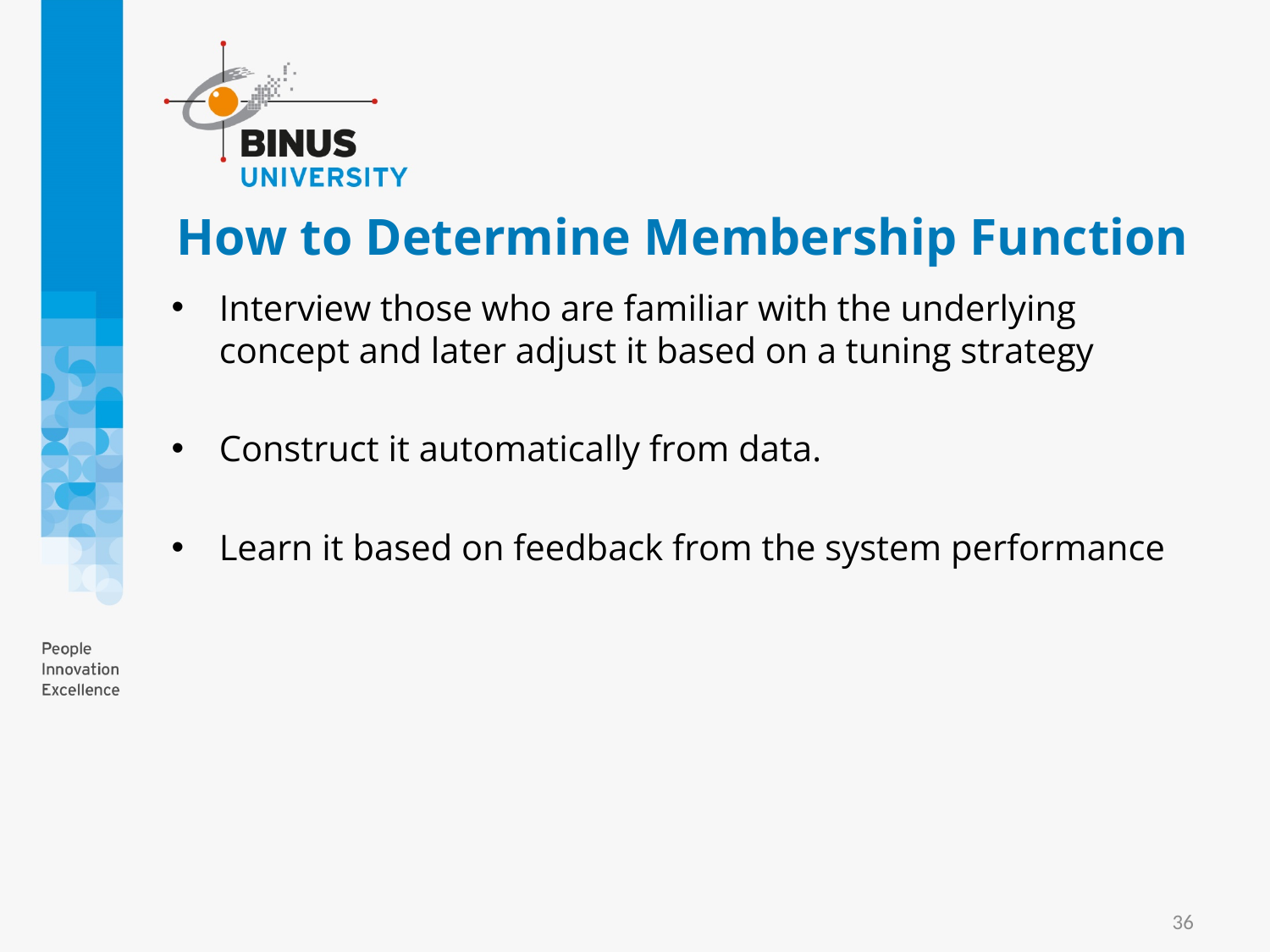

# How to Determine Membership Function
Interview those who are familiar with the underlying concept and later adjust it based on a tuning strategy

Construct it automatically from data.

Learn it based on feedback from the system performance
36